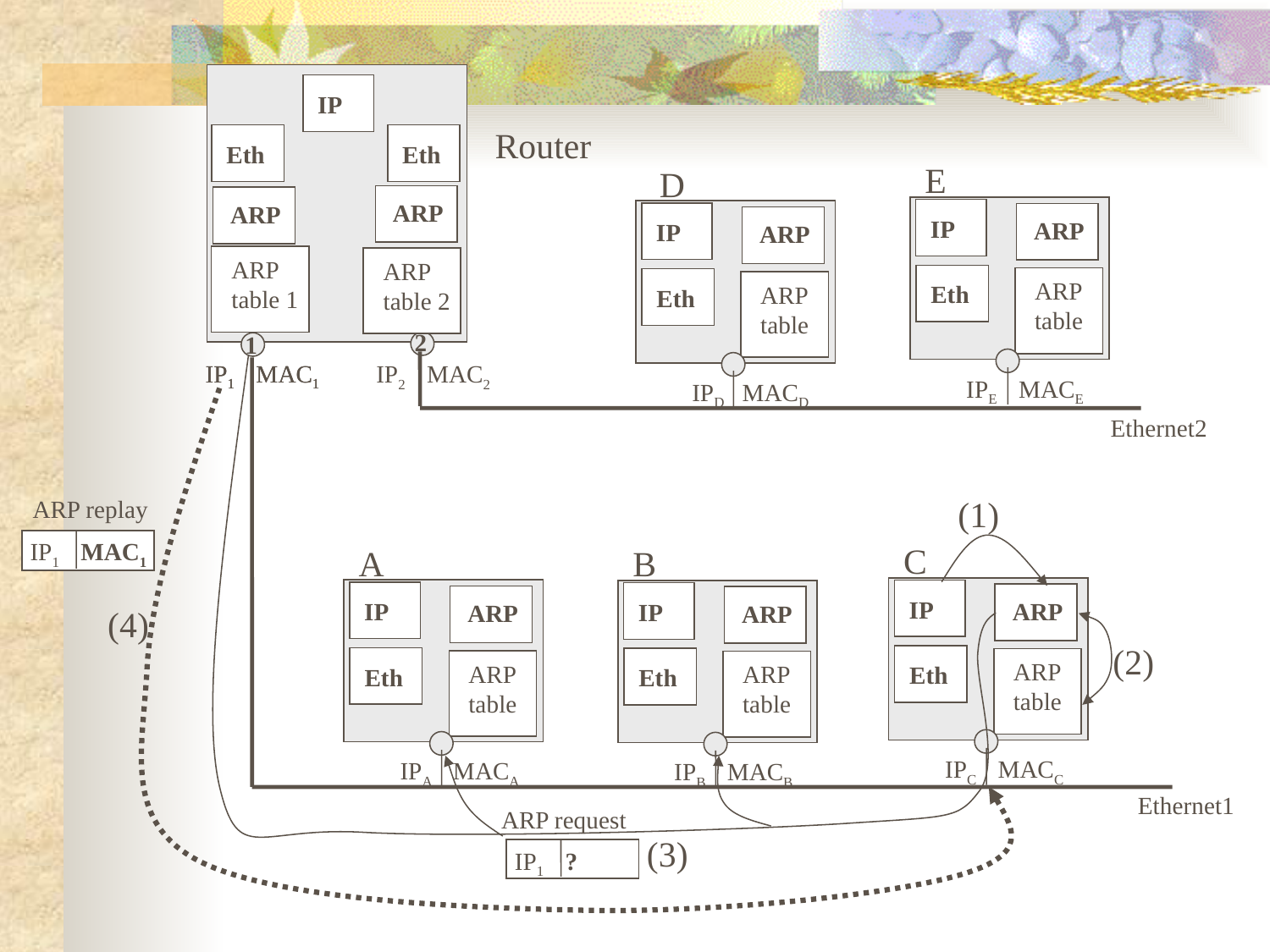

IP
Router

Eth

Eth
E

IP

ARP

Eth

ARP table

IPE   MACE

 D

IP

ARP

Eth

ARP table

IPD  MACD

ARP

ARP

ARP table 1

ARP table 2
2
1

IP1   MAC1
IP1   MAC1
IP2   MAC2

Ethernet2

(1)
ARP replay
IP1   MAC1

C

IP

ARP

Eth

ARP table

IPC   MACC

A

IP

ARP

Eth

ARP table

IPA   MACA

B

IP

ARP

Eth

ARP table

IPB   MACB

(4)

(2)

Ethernet1

ARP request
IP1   ?

(3)